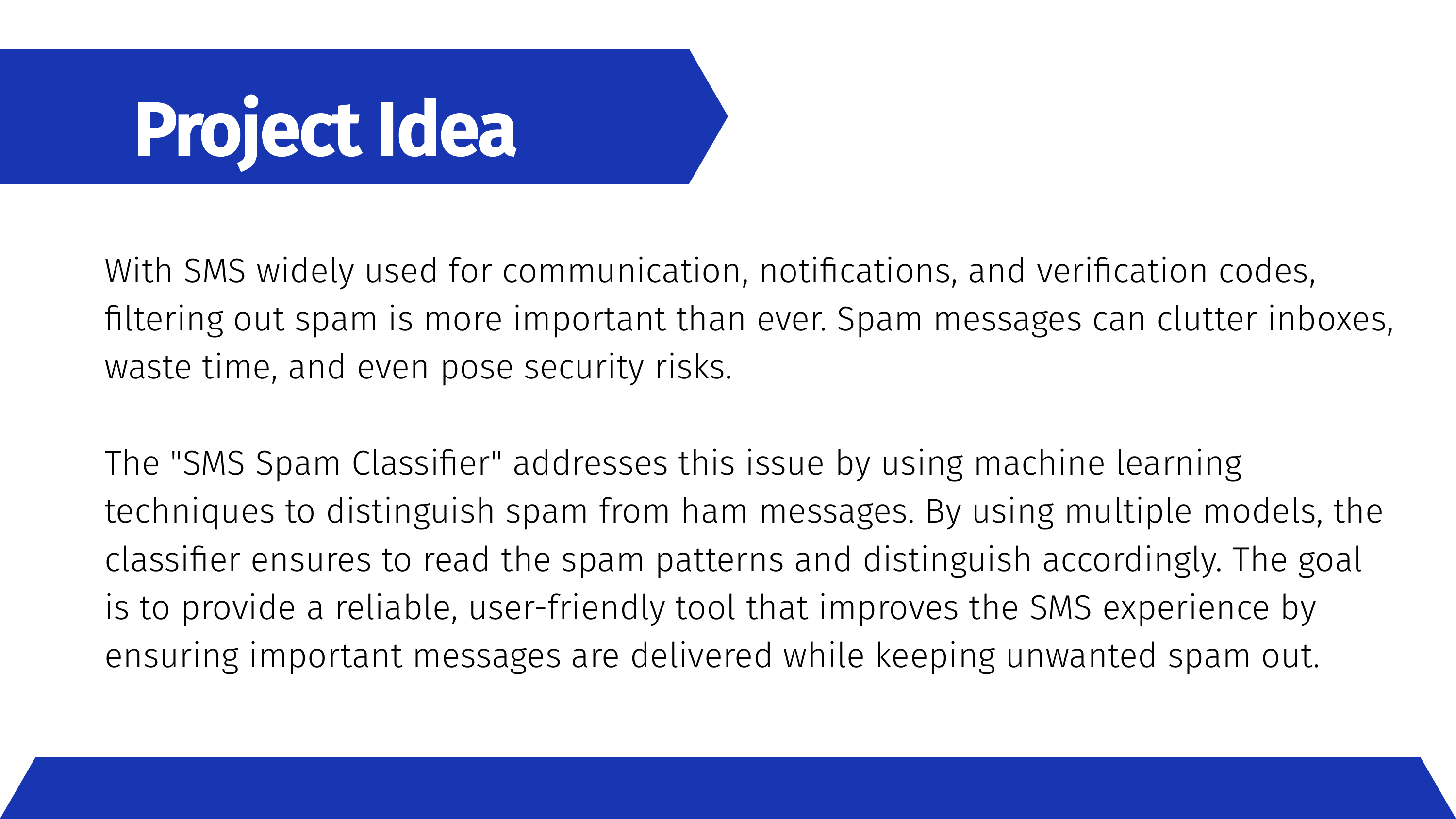

Project Idea
With SMS widely used for communication, notifications, and verification codes, filtering out spam is more important than ever. Spam messages can clutter inboxes, waste time, and even pose security risks.

The "SMS Spam Classifier" addresses this issue by using machine learning techniques to distinguish spam from ham messages. By using multiple models, the classifier ensures to read the spam patterns and distinguish accordingly. The goal is to provide a reliable, user-friendly tool that improves the SMS experience by ensuring important messages are delivered while keeping unwanted spam out.